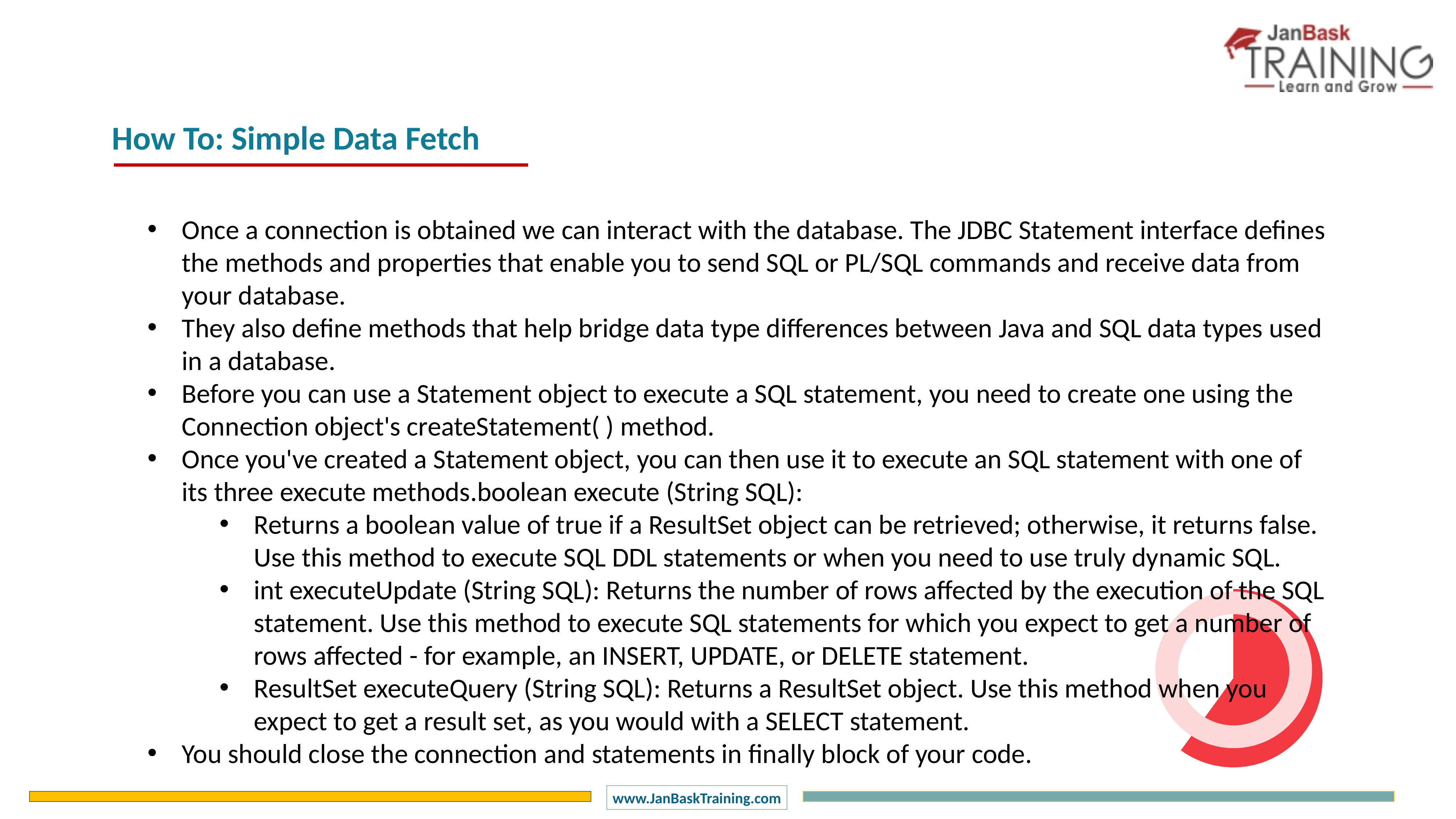

How To: Simple Data Fetch

Once a connection is obtained we can interact with the database. The JDBC Statement interface defines the methods and properties that enable you to send SQL or PL/SQL commands and receive data from your database.
They also define methods that help bridge data type differences between Java and SQL data types used in a database.
Before you can use a Statement object to execute a SQL statement, you need to create one using the Connection object's createStatement( ) method.
Once you've created a Statement object, you can then use it to execute an SQL statement with one of its three execute methods.boolean execute (String SQL):
Returns a boolean value of true if a ResultSet object can be retrieved; otherwise, it returns false. Use this method to execute SQL DDL statements or when you need to use truly dynamic SQL.
int executeUpdate (String SQL): Returns the number of rows affected by the execution of the SQL statement. Use this method to execute SQL statements for which you expect to get a number of rows affected - for example, an INSERT, UPDATE, or DELETE statement.
ResultSet executeQuery (String SQL): Returns a ResultSet object. Use this method when you expect to get a result set, as you would with a SELECT statement.
You should close the connection and statements in finally block of your code.

### Chart

| Category | Sales |
|---|---|
| 1 Q | 60.0 |
| 2 Q | 40.0 |